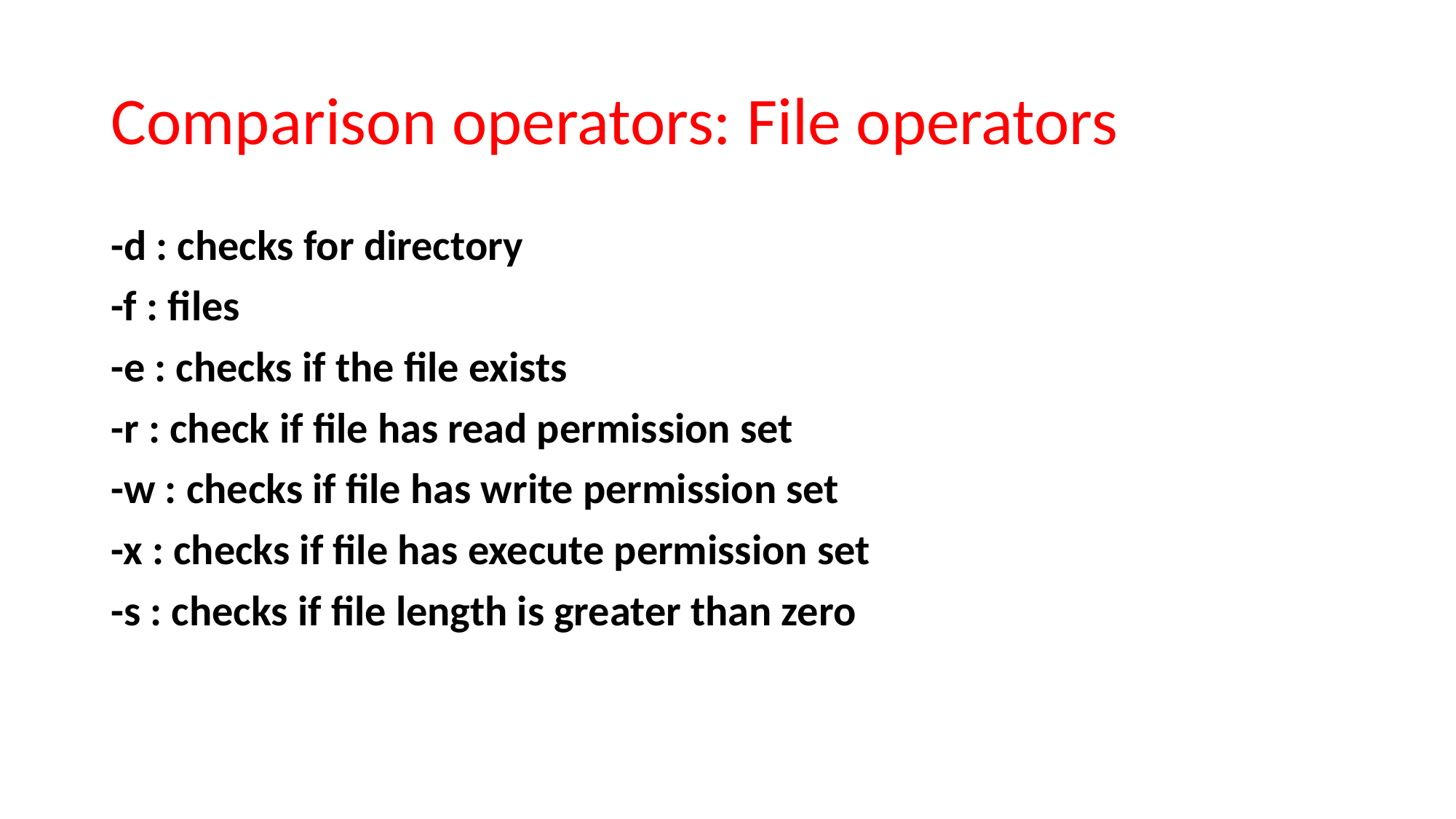

# Comparison operators: File operators
-d : checks for directory
-f : files
-e : checks if the file exists
-r : check if file has read permission set
-w : checks if file has write permission set
-x : checks if file has execute permission set
-s : checks if file length is greater than zero